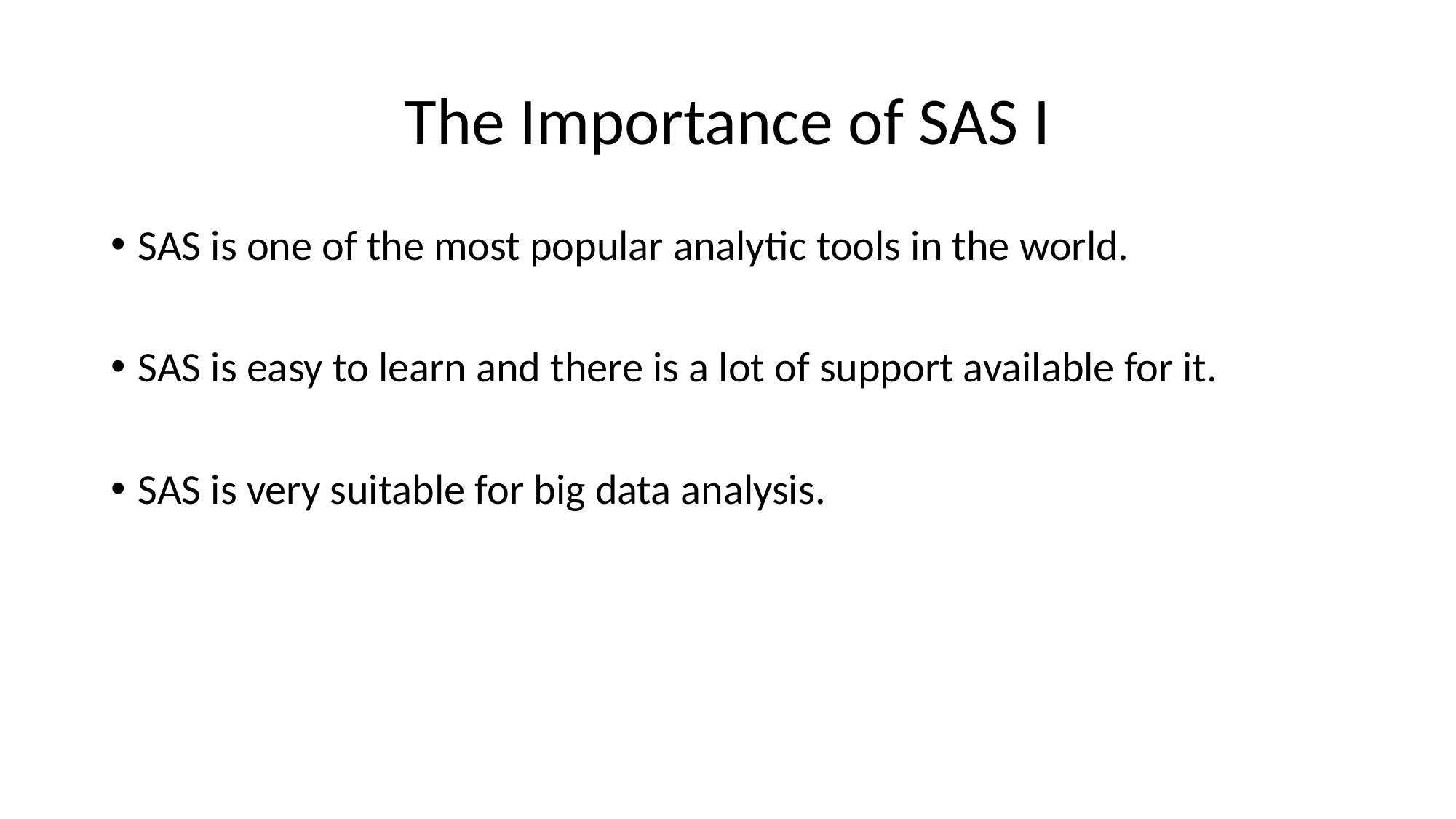

# The Importance of SAS I
SAS is one of the most popular analytic tools in the world.

SAS is easy to learn and there is a lot of support available for it.

SAS is very suitable for big data analysis.